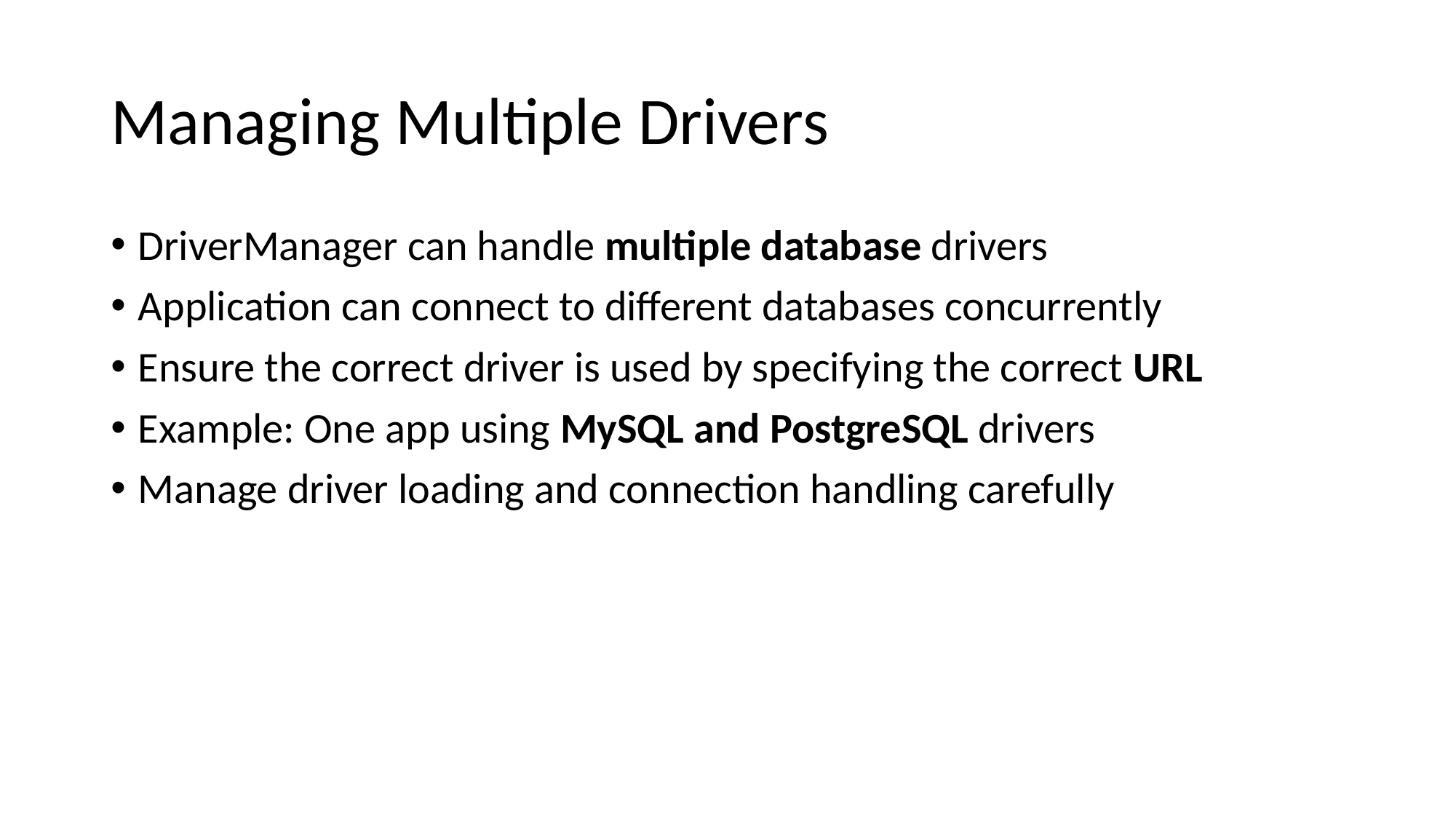

# Managing Multiple Drivers
DriverManager can handle multiple database drivers
Application can connect to different databases concurrently
Ensure the correct driver is used by specifying the correct URL
Example: One app using MySQL and PostgreSQL drivers
Manage driver loading and connection handling carefully